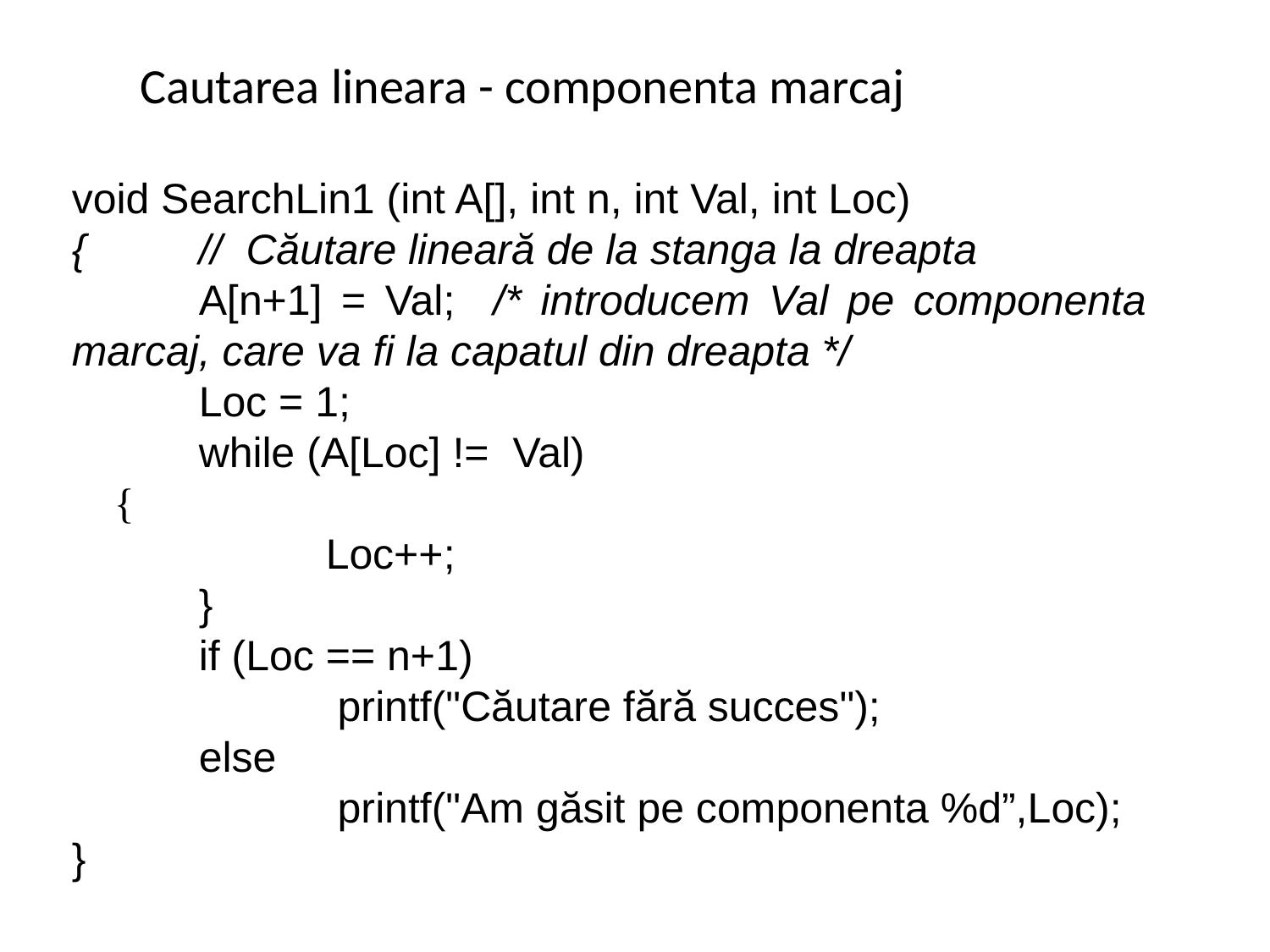

Cautarea lineara - componenta marcaj
void SearchLin1 (int A[], int n, int Val, int Loc)
{	//  Căutare lineară de la stanga la dreapta
	A[n+1] = Val;  /* introducem Val pe componenta marcaj, care va fi la capatul din dreapta */
	Loc = 1;
	while (A[Loc] !=  Val)
    {
		Loc++;
	}
	if (Loc == n+1)
		 printf("Căutare fără succes");
	else
		 printf("Am găsit pe componenta %d”,Loc);
}